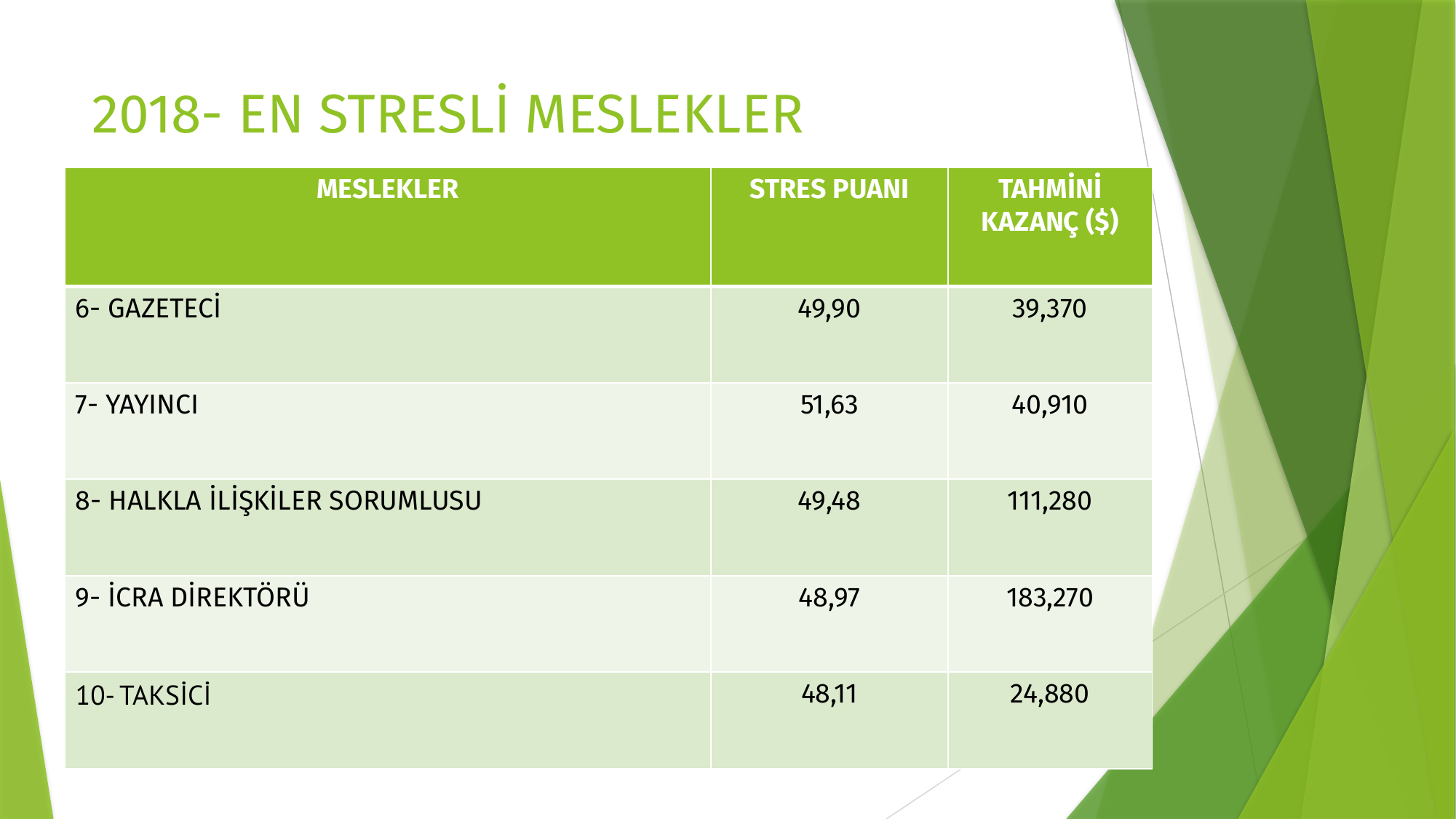

# 2018- EN STRESLİ MESLEKLER
| MESLEKLER | STRES PUANI | TAHMİNİ KAZANÇ ($) |
| --- | --- | --- |
| 6- GAZETECİ | 49,90 | 39,370 |
| 7- YAYINCI | 51,63 | 40,910 |
| 8- HALKLA İLİŞKİLER SORUMLUSU | 49,48 | 111,280 |
| 9- İCRA DİREKTÖRÜ | 48,97 | 183,270 |
| 10- TAKSİCİ | 48,11 | 24,880 |